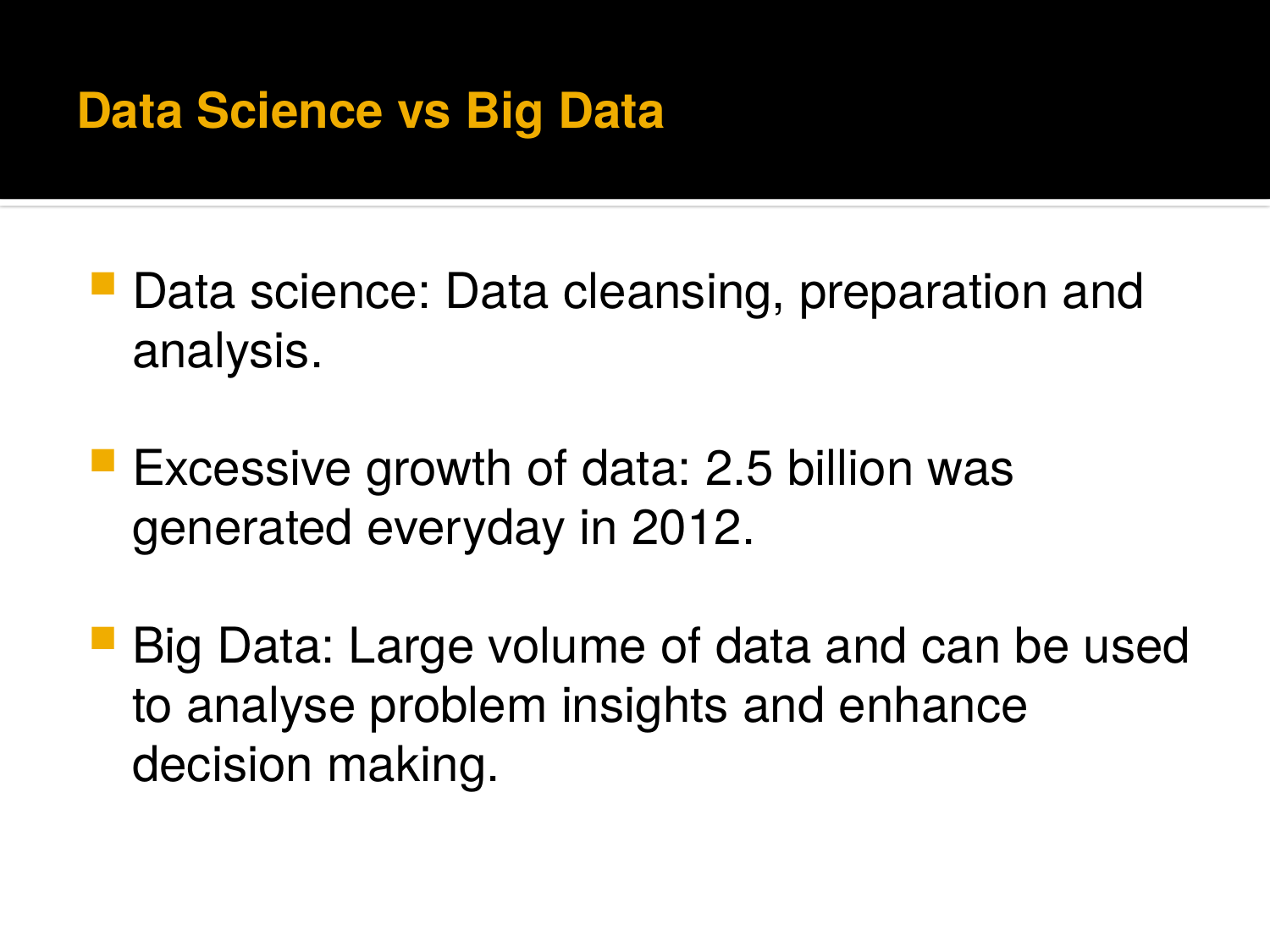

# Data Science vs Big Data
Data science: Data cleansing, preparation and analysis.

Excessive growth of data: 2.5 billion was generated everyday in 2012.

Big Data: Large volume of data and can be used to analyse problem insights and enhance decision making.